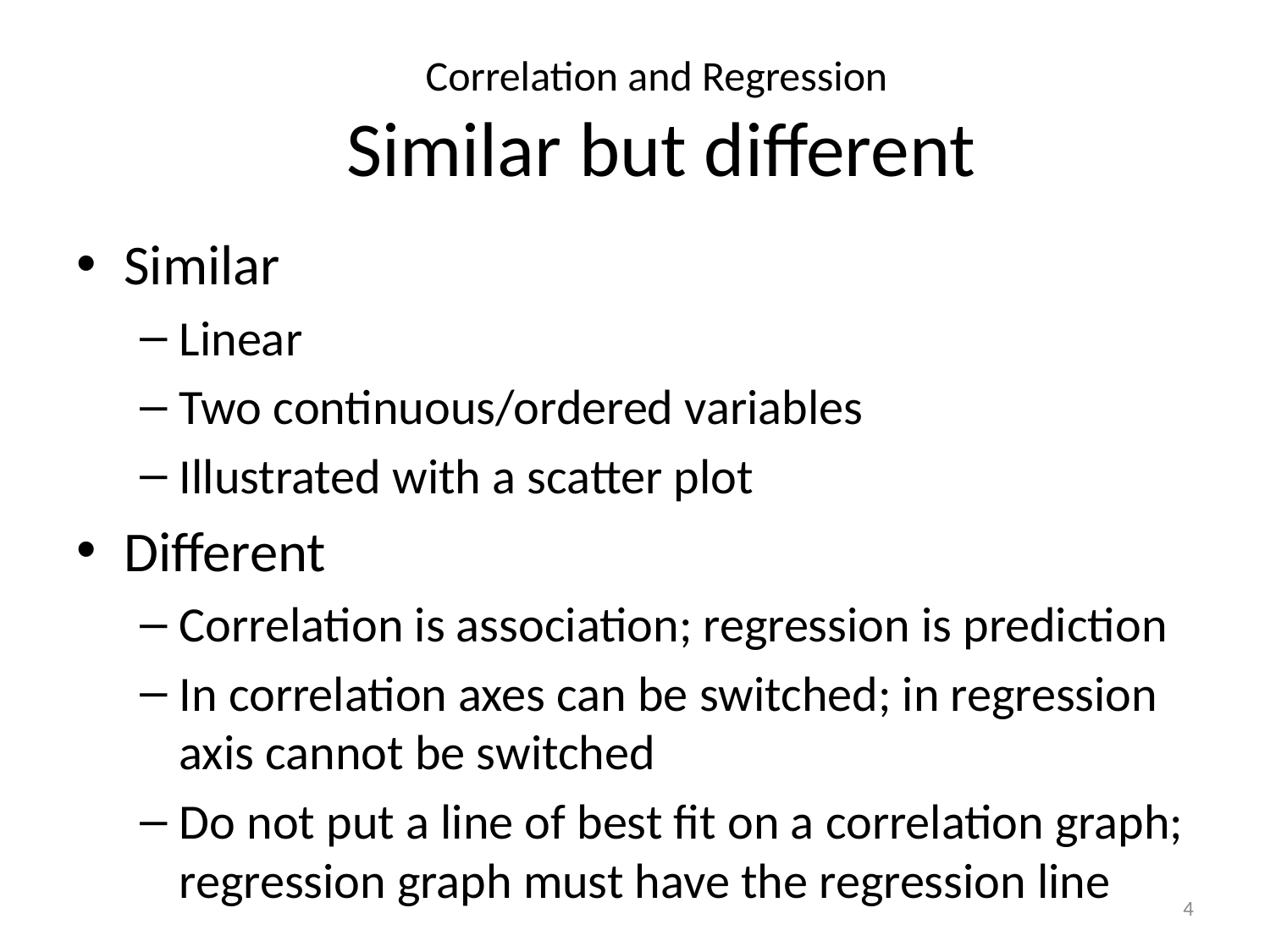

Correlation and Regression
Similar but different
Similar
Linear
Two continuous/ordered variables
Illustrated with a scatter plot
Different
Correlation is association; regression is prediction
In correlation axes can be switched; in regression axis cannot be switched
Do not put a line of best fit on a correlation graph; regression graph must have the regression line

4